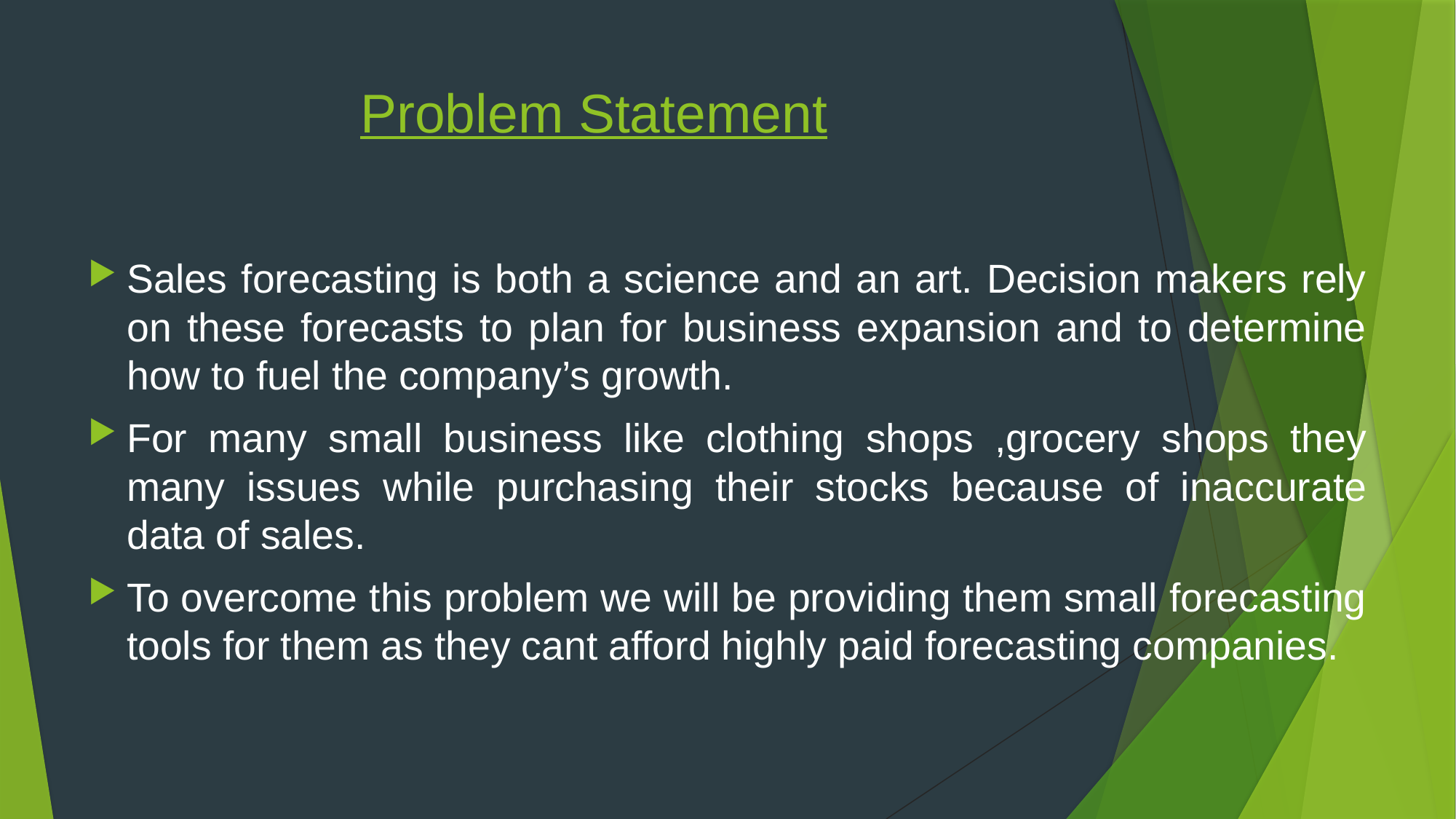

# Problem Statement
Sales forecasting is both a science and an art. Decision makers rely on these forecasts to plan for business expansion and to determine how to fuel the company’s growth.
For many small business like clothing shops ,grocery shops they many issues while purchasing their stocks because of inaccurate data of sales.
To overcome this problem we will be providing them small forecasting tools for them as they cant afford highly paid forecasting companies.